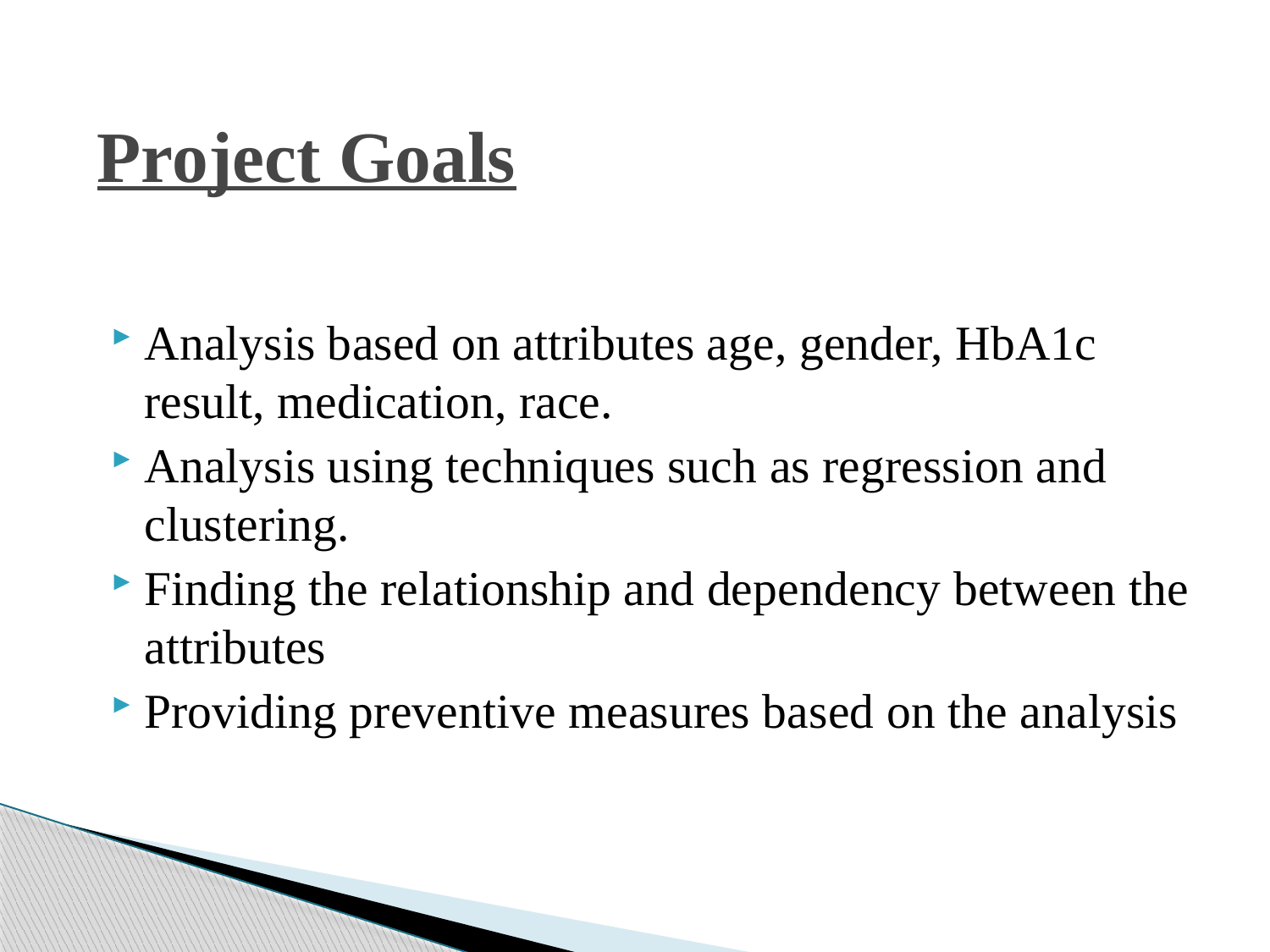

# Project Goals

Analysis based on attributes age, gender, HbA1c result, medication, race.
Analysis using techniques such as regression and clustering.
Finding the relationship and dependency between the attributes
Providing preventive measures based on the analysis